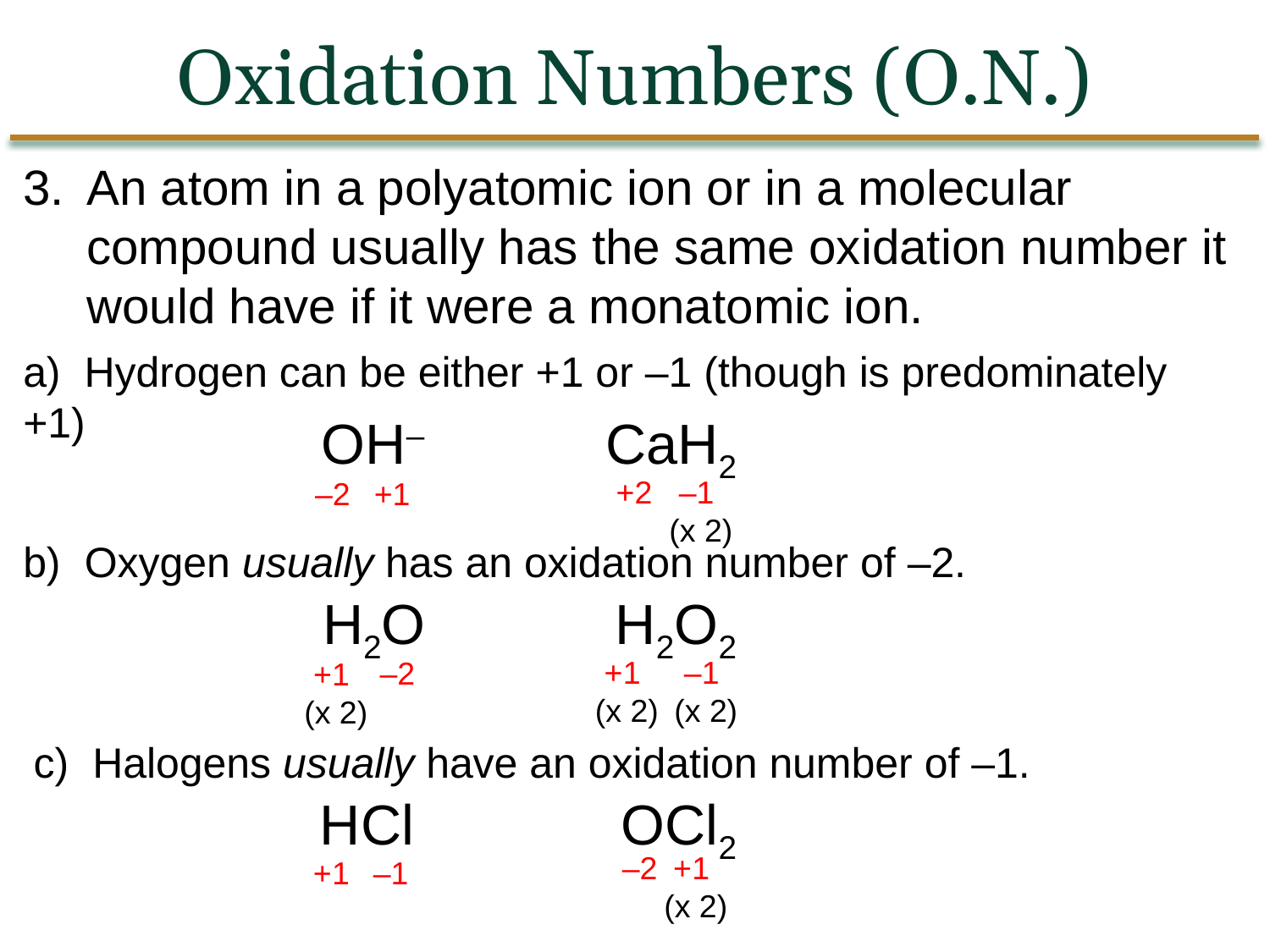

Oxidation Numbers (O.N.)
An atom in a polyatomic ion or in a molecular compound usually has the same oxidation number it would have if it were a monatomic ion.
a)  Hydrogen can be either +1 or –1 (though is predominately +1)
OH–
CaH2
+2
–1
(x 2)
–2
+1
  Oxygen usually has an oxidation number of –2.
H2O
H2O2
+1
(x 2)
–1
(x 2)
+1
(x 2)
–2
  Halogens usually have an oxidation number of –1.
HCl
OCl2
–2
+1
(x 2)
+1
–1